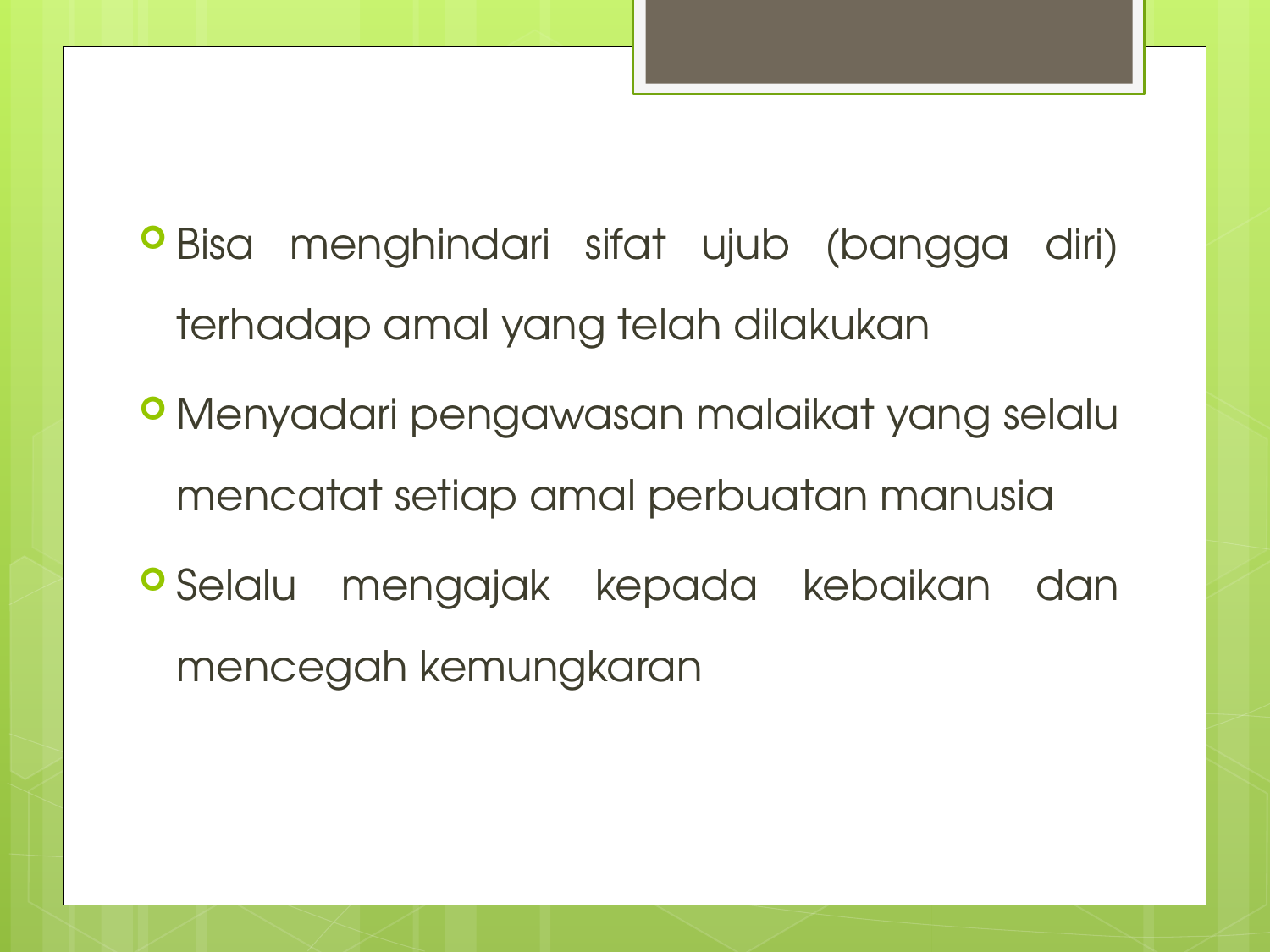

Bisa menghindari sifat ujub (bangga diri) terhadap amal yang telah dilakukan
Menyadari pengawasan malaikat yang selalu mencatat setiap amal perbuatan manusia
Selalu mengajak kepada kebaikan dan mencegah kemungkaran